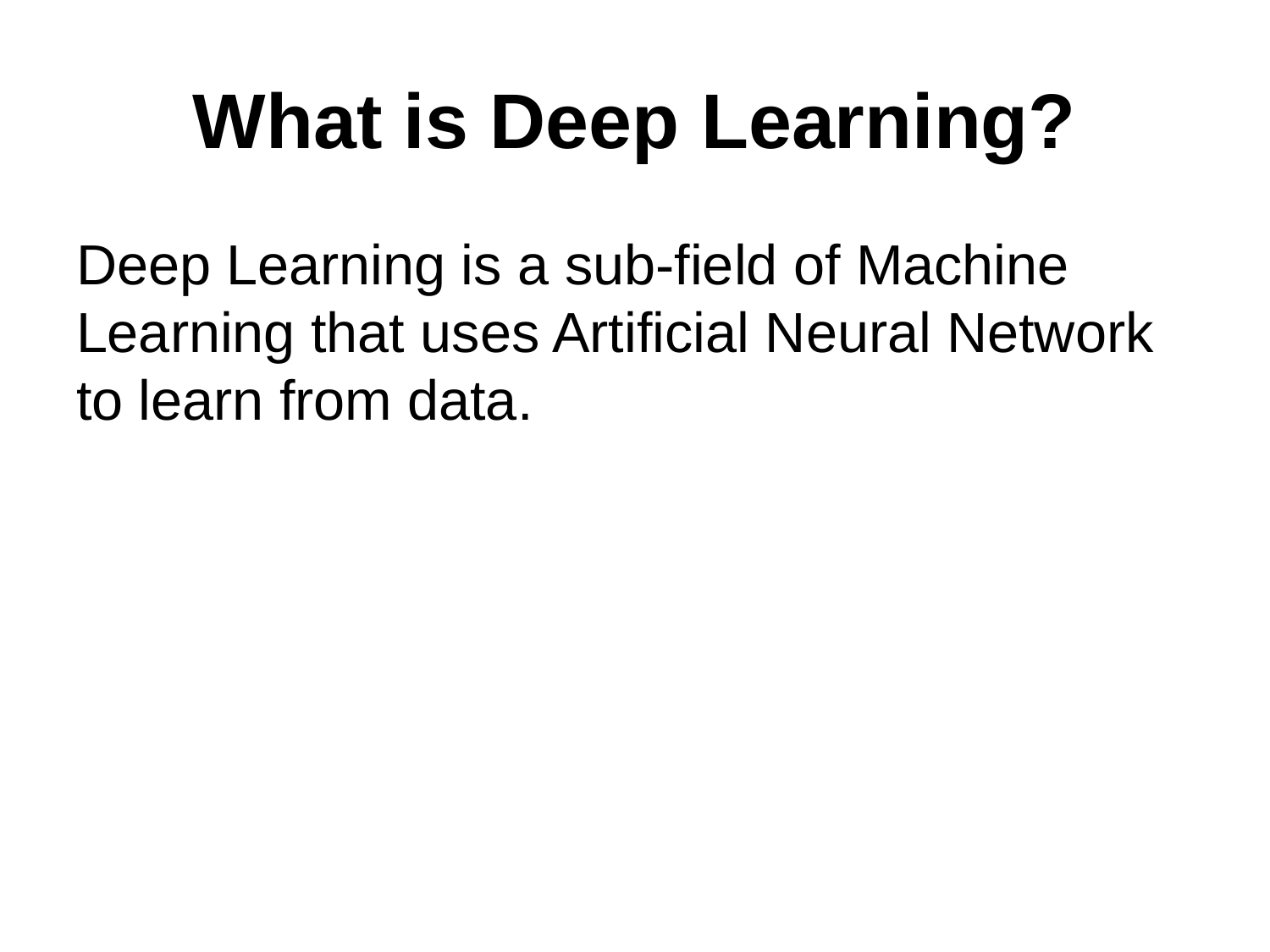

# What is Deep Learning?
Deep Learning is a sub-field of Machine Learning that uses Artificial Neural Network to learn from data.